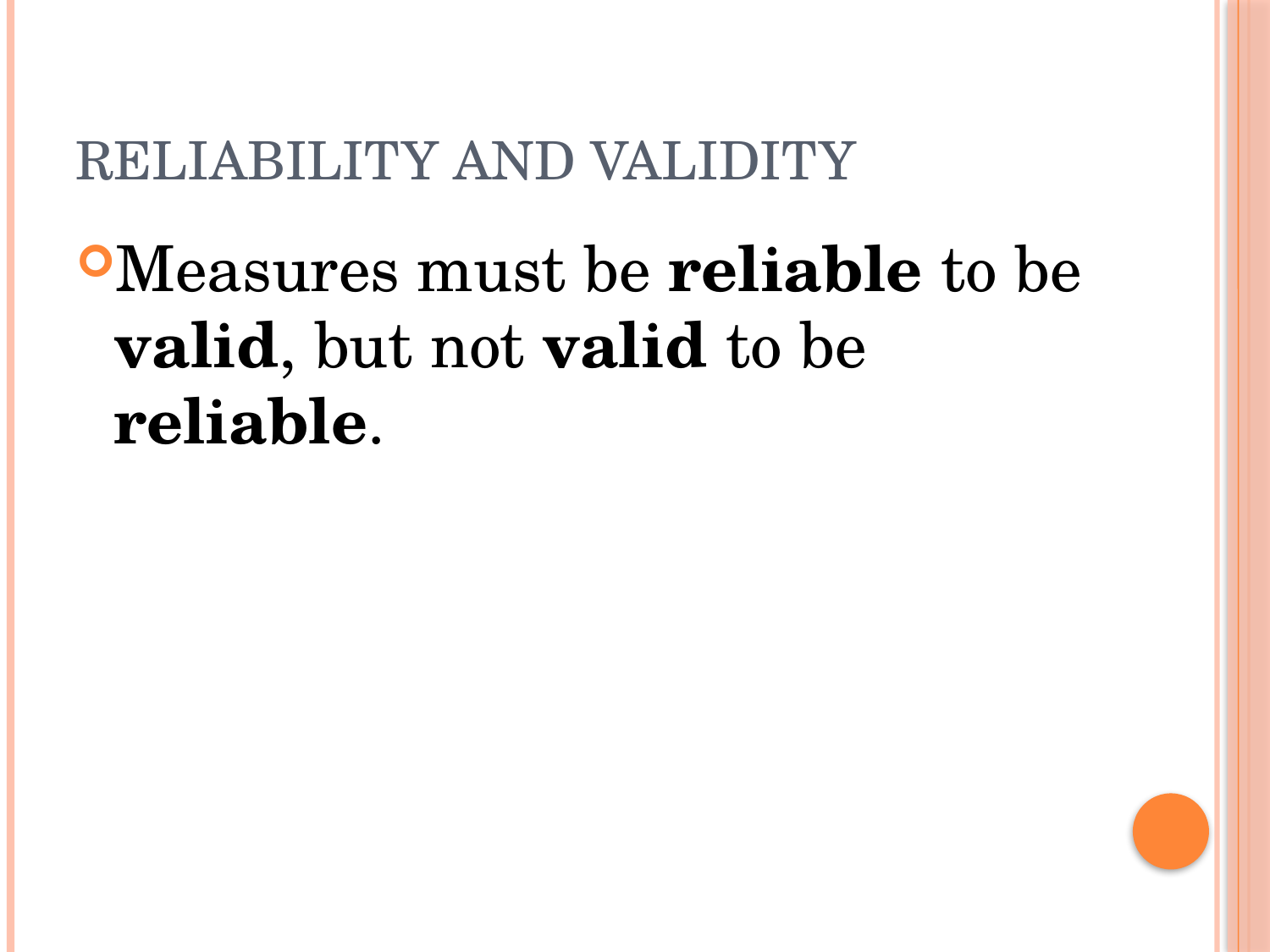

# Reliability and Validity
Measures must be reliable to be valid, but not valid to be reliable.